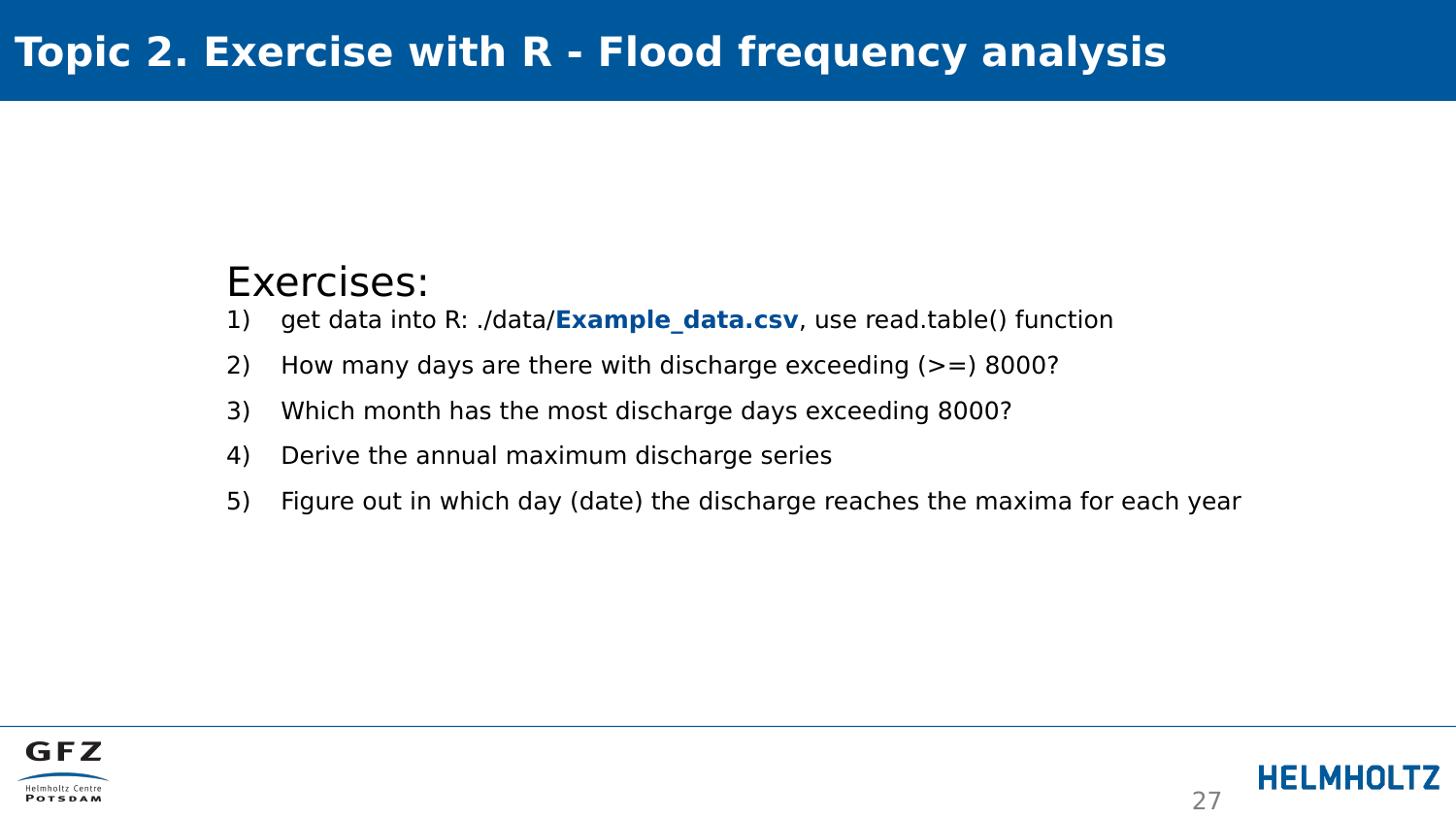

Topic 2. Exercise with R - Flood frequency analysis
Exercises:
get data into R: ./data/Example_data.csv, use read.table() function
How many days are there with discharge exceeding (>=) 8000?
Which month has the most discharge days exceeding 8000?
Derive the annual maximum discharge series
Figure out in which day (date) the discharge reaches the maxima for each year
27